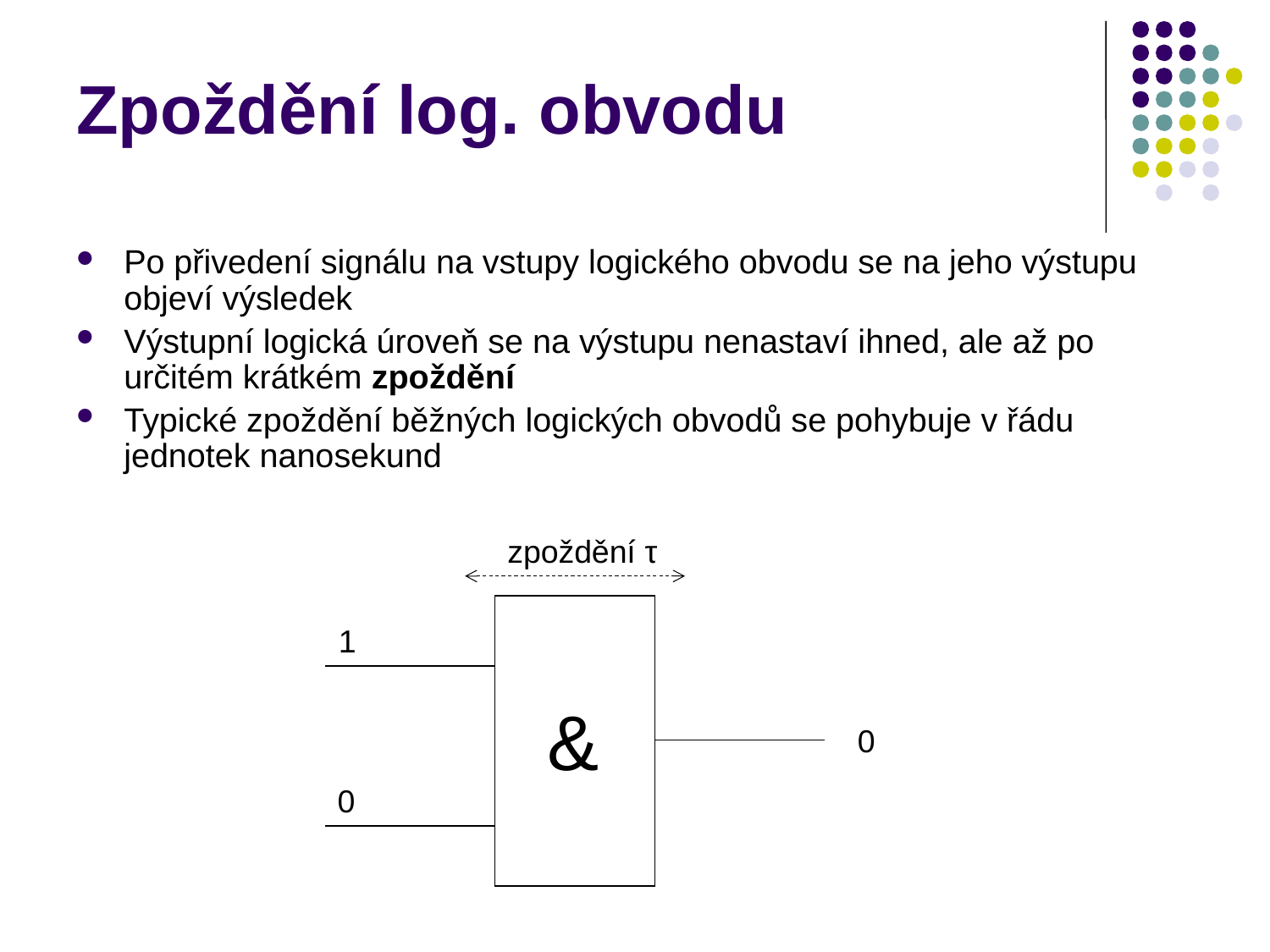

Zpoždění log. obvodu
Po přivedení signálu na vstupy logického obvodu se na jeho výstupu objeví výsledek
Výstupní logická úroveň se na výstupu nenastaví ihned, ale až po určitém krátkém zpoždění
Typické zpoždění běžných logických obvodů se pohybuje v řádu jednotek nanosekund

zpoždění τ

1
&
0
0